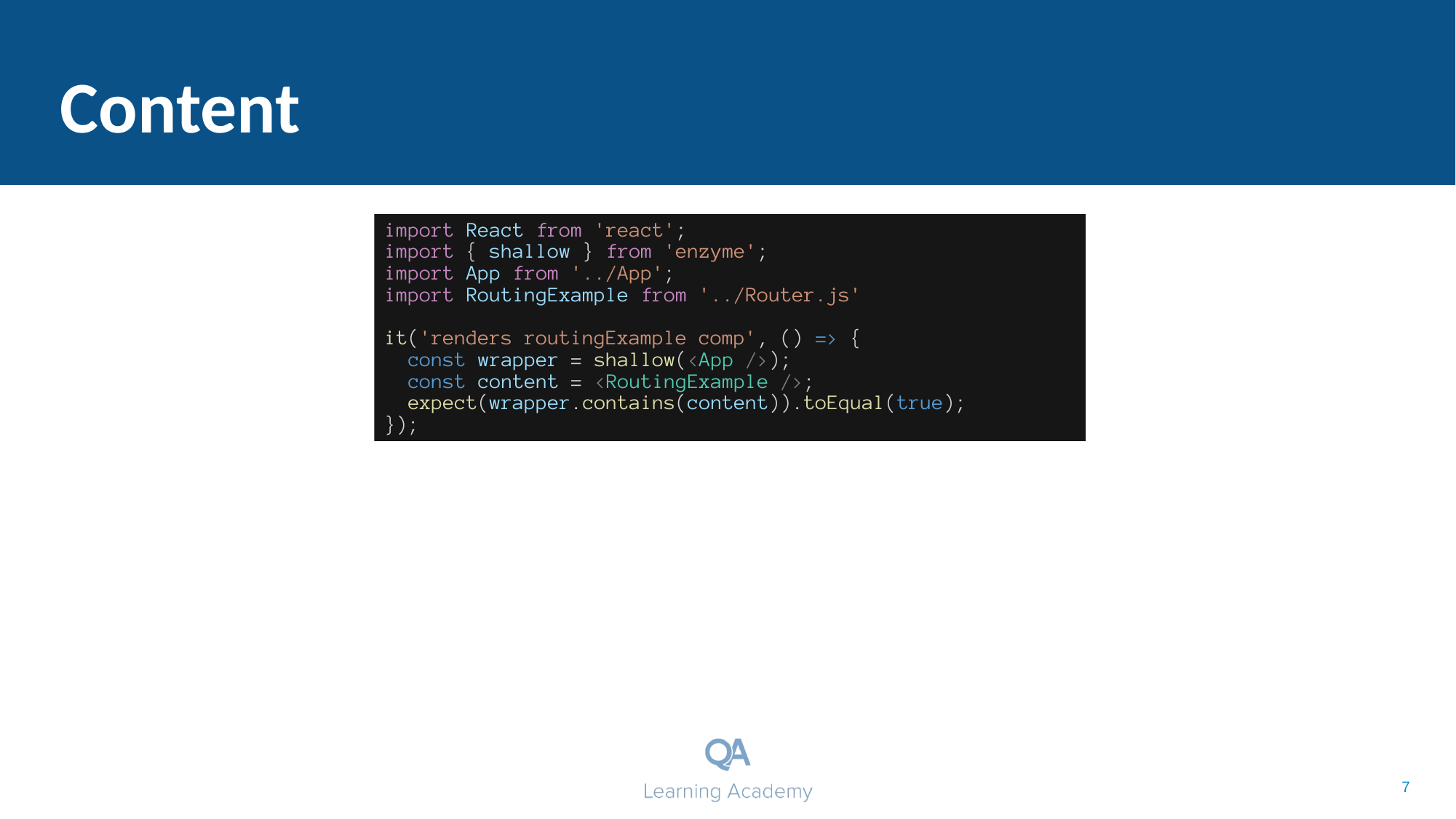

# Content
import React from 'react';
import { shallow } from 'enzyme';
import App from '../App';
import RoutingExample from '../Router.js'

it('renders routingExample comp', () => {
  const wrapper = shallow(<App />);
  const content = <RoutingExample />;
  expect(wrapper.contains(content)).toEqual(true);
});